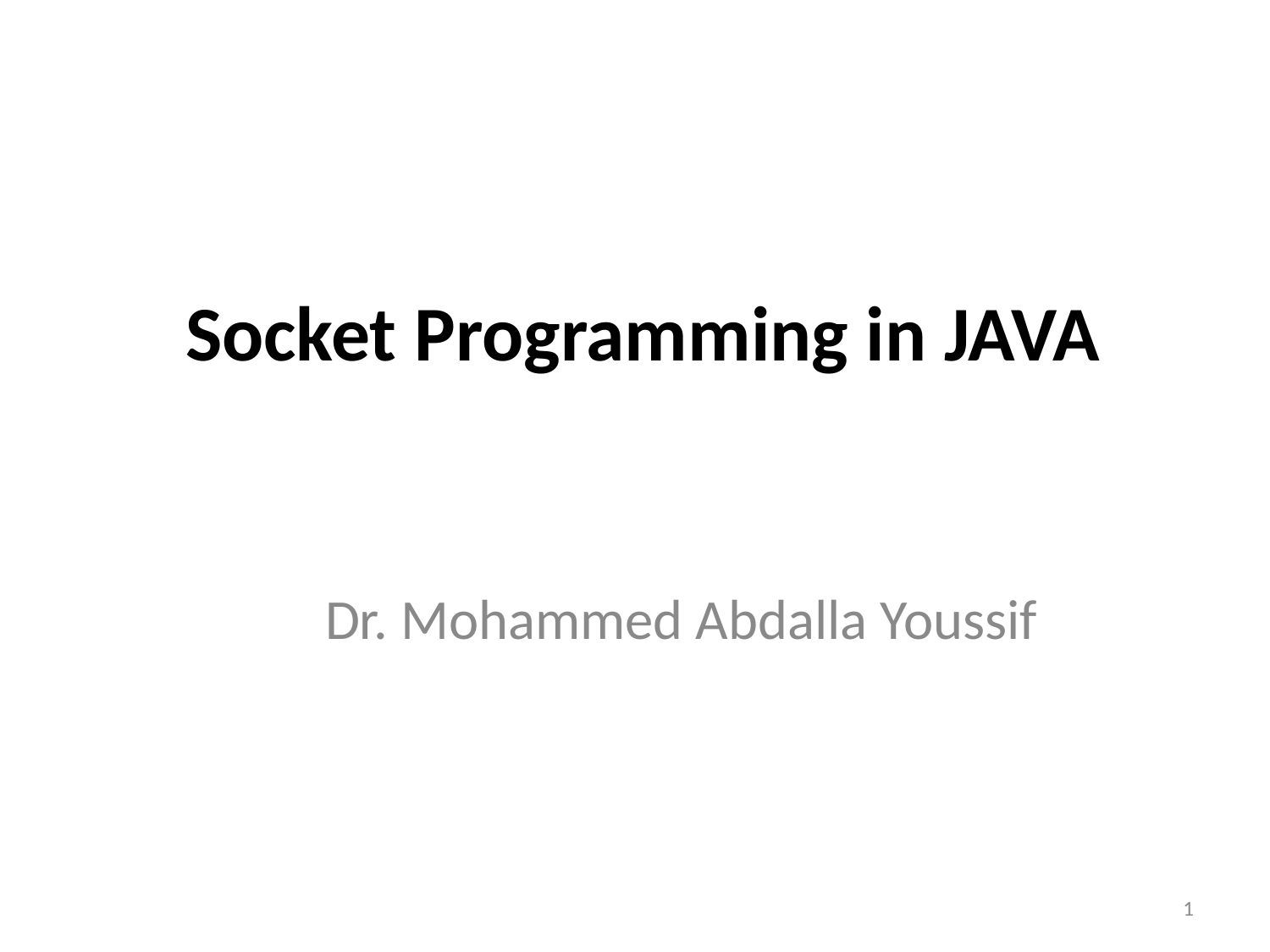

Socket Programming in JAVA

Dr. Mohammed Abdalla Youssif

1